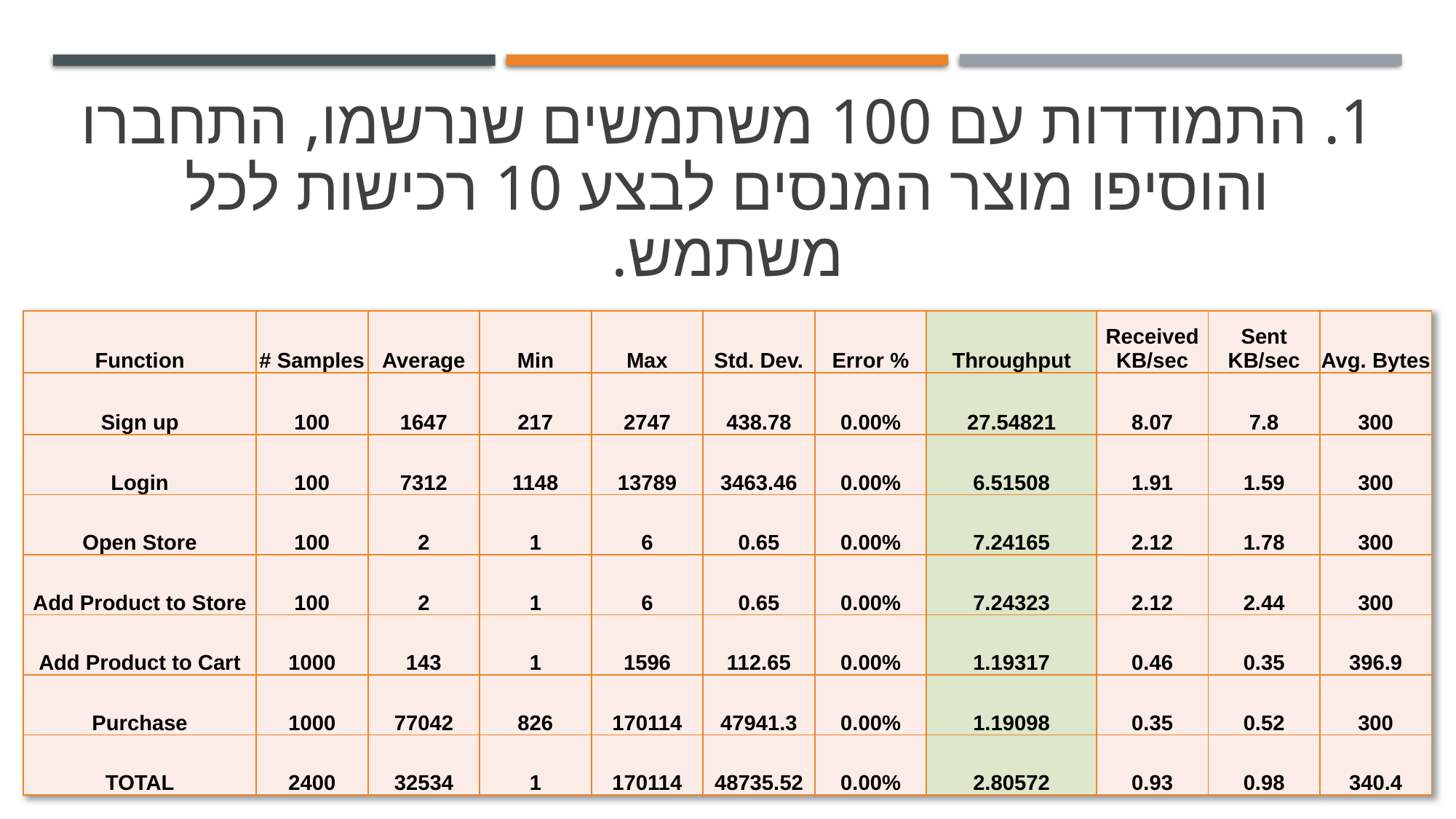

# 1. התמודדות עם 100 משתמשים שנרשמו, התחברו והוסיפו מוצר המנסים לבצע 10 רכישות לכל משתמש.
| Function | # Samples | Average | Min | Max | Std. Dev. | Error % | Throughput | Received KB/sec | Sent KB/sec | Avg. Bytes |
| --- | --- | --- | --- | --- | --- | --- | --- | --- | --- | --- |
| Sign up | 100 | 1647 | 217 | 2747 | 438.78 | 0.00% | 27.54821 | 8.07 | 7.8 | 300 |
| Login | 100 | 7312 | 1148 | 13789 | 3463.46 | 0.00% | 6.51508 | 1.91 | 1.59 | 300 |
| Open Store | 100 | 2 | 1 | 6 | 0.65 | 0.00% | 7.24165 | 2.12 | 1.78 | 300 |
| Add Product to Store | 100 | 2 | 1 | 6 | 0.65 | 0.00% | 7.24323 | 2.12 | 2.44 | 300 |
| Add Product to Cart | 1000 | 143 | 1 | 1596 | 112.65 | 0.00% | 1.19317 | 0.46 | 0.35 | 396.9 |
| Purchase | 1000 | 77042 | 826 | 170114 | 47941.3 | 0.00% | 1.19098 | 0.35 | 0.52 | 300 |
| TOTAL | 2400 | 32534 | 1 | 170114 | 48735.52 | 0.00% | 2.80572 | 0.93 | 0.98 | 340.4 |